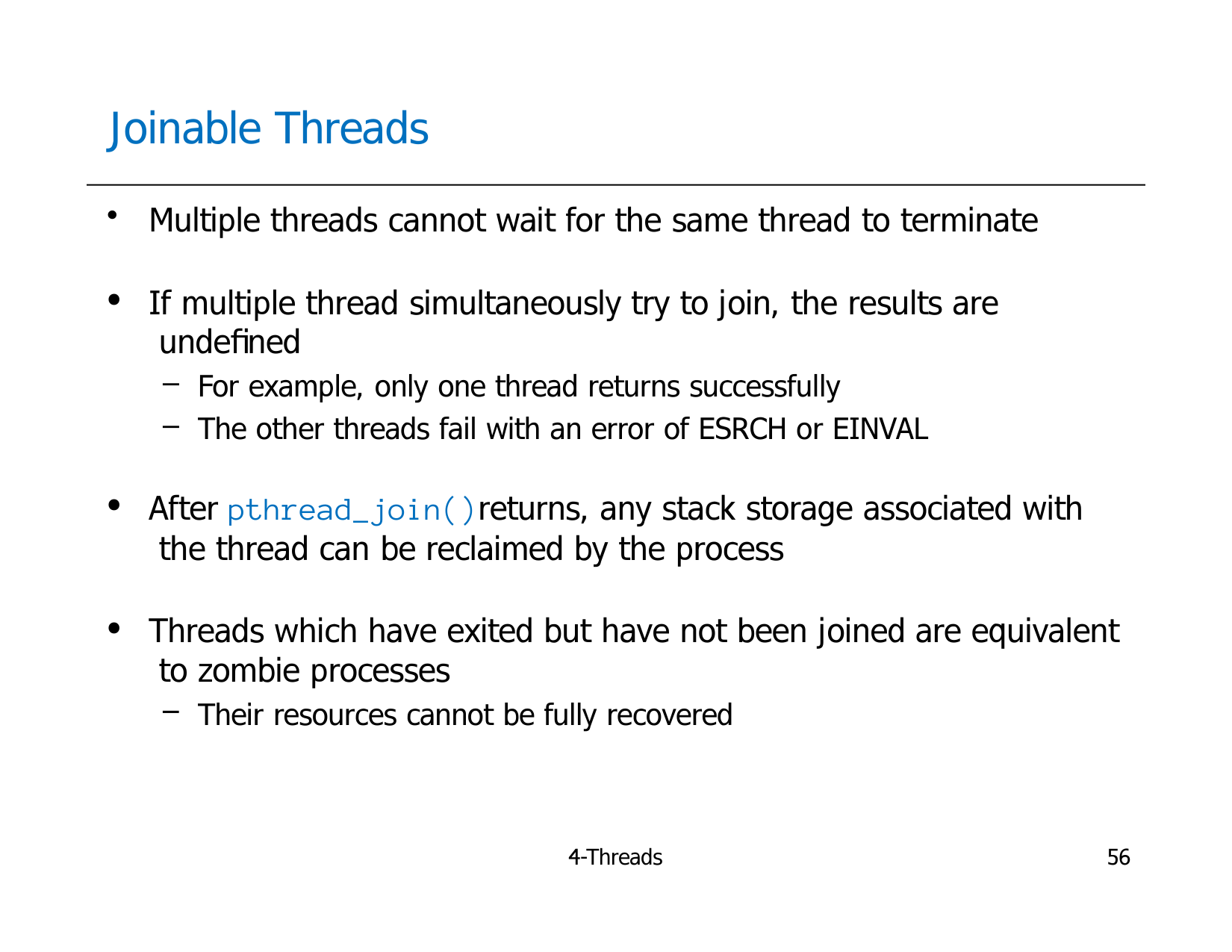

# Joinable Threads
Multiple threads cannot wait for the same thread to terminate

If multiple thread simultaneously try to join, the results are  undefined
For example, only one thread returns successfully
The other threads fail with an error of ESRCH or EINVAL

After pthread_join()returns, any stack storage associated with  the thread can be reclaimed by the process

Threads which have exited but have not been joined are equivalent  to zombie processes
Their resources cannot be fully recovered
4-Threads
56